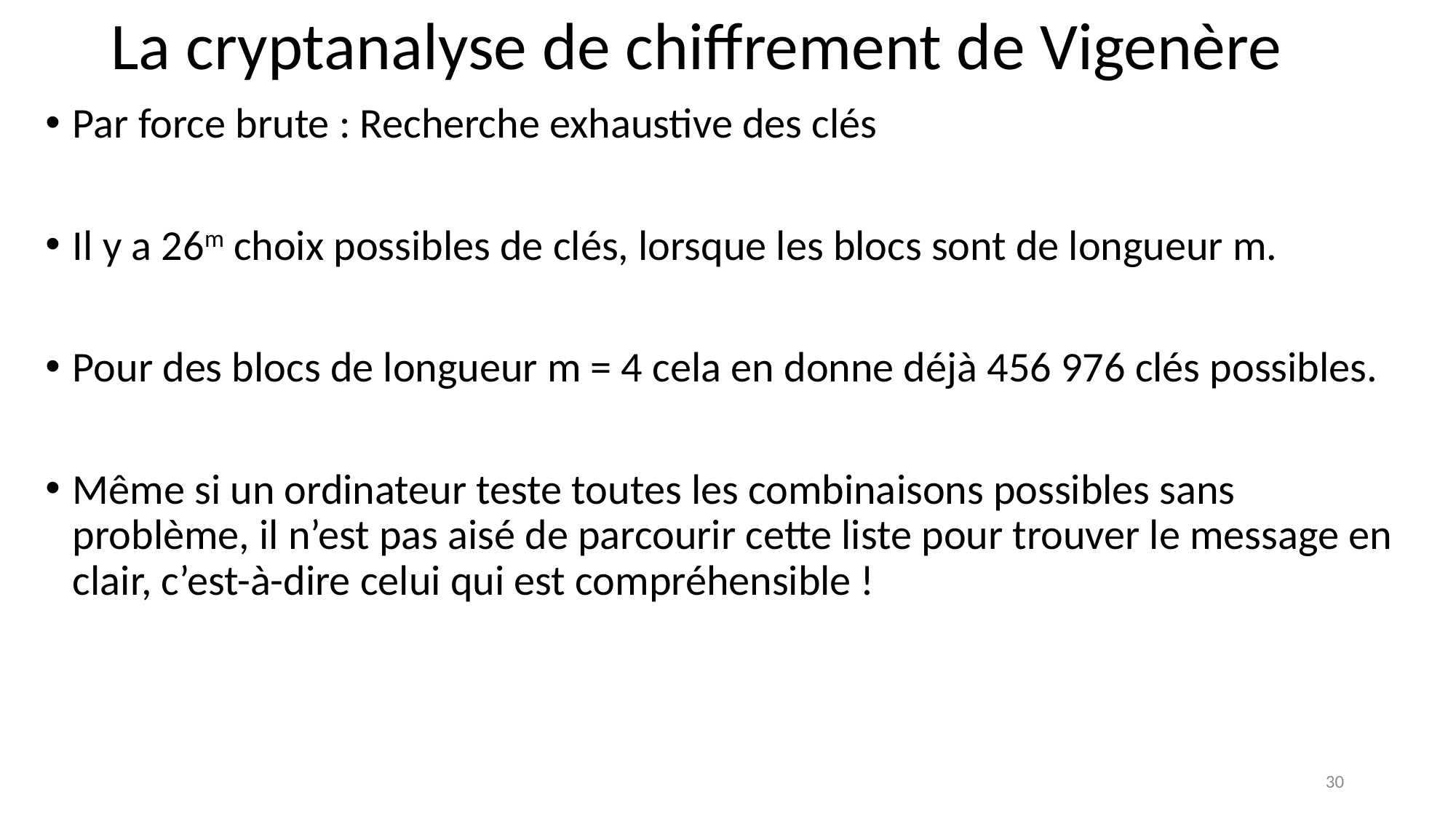

# La cryptanalyse de chiffrement de Vigenère
Par force brute : Recherche exhaustive des clés

Il y a 26m choix possibles de clés, lorsque les blocs sont de longueur m.

Pour des blocs de longueur m = 4 cela en donne déjà 456 976 clés possibles.

Même si un ordinateur teste toutes les combinaisons possibles sans problème, il n’est pas aisé de parcourir cette liste pour trouver le message en clair, c’est-à-dire celui qui est compréhensible !

30